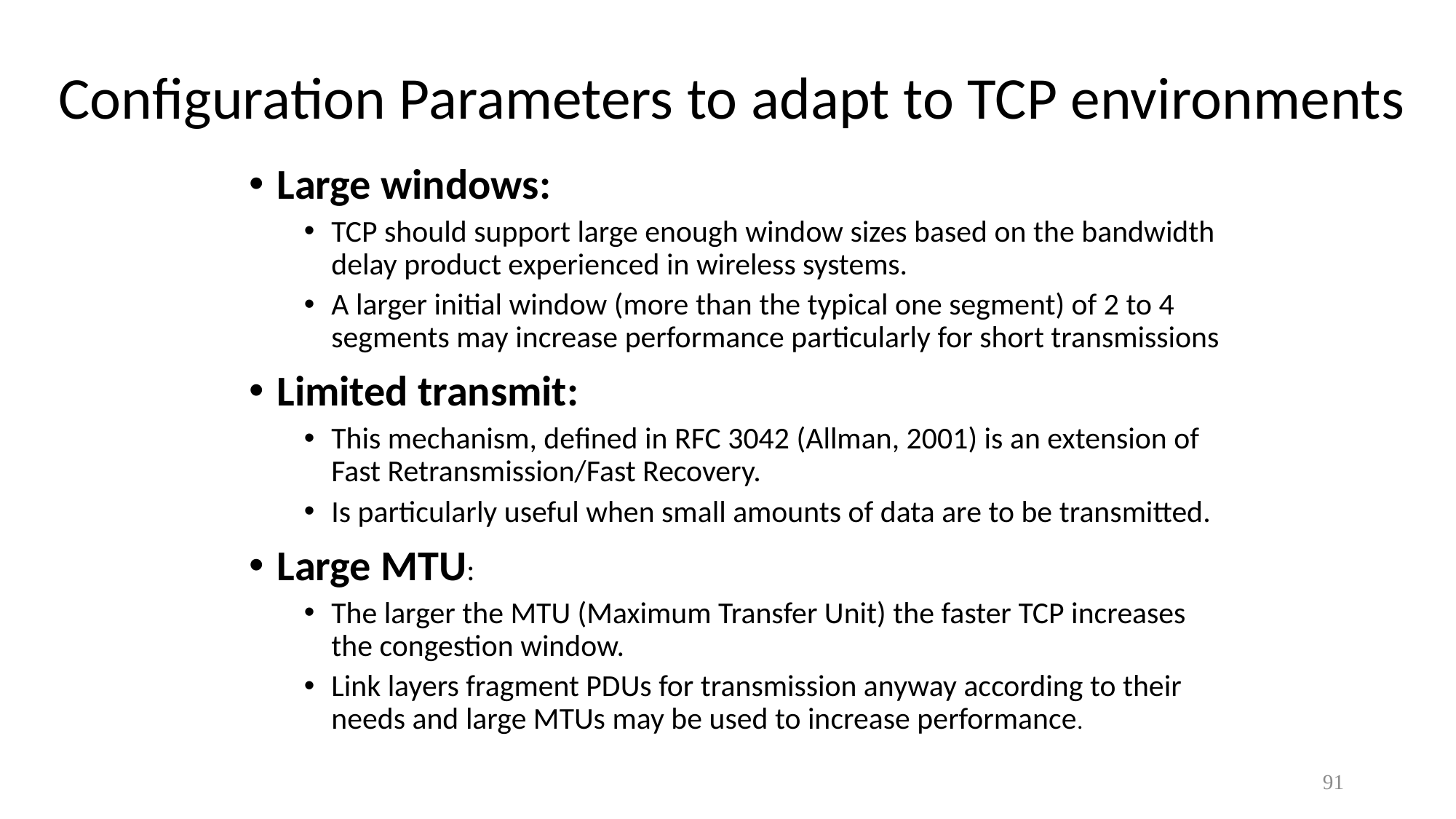

# Configuration Parameters to adapt to TCP environments
Large windows:
TCP should support large enough window sizes based on the bandwidth delay product experienced in wireless systems.
A larger initial window (more than the typical one segment) of 2 to 4 segments may increase performance particularly for short transmissions
Limited transmit:
This mechanism, defined in RFC 3042 (Allman, 2001) is an extension of Fast Retransmission/Fast Recovery.
Is particularly useful when small amounts of data are to be transmitted.
Large MTU:
The larger the MTU (Maximum Transfer Unit) the faster TCP increases the congestion window.
Link layers fragment PDUs for transmission anyway according to their needs and large MTUs may be used to increase performance.
91